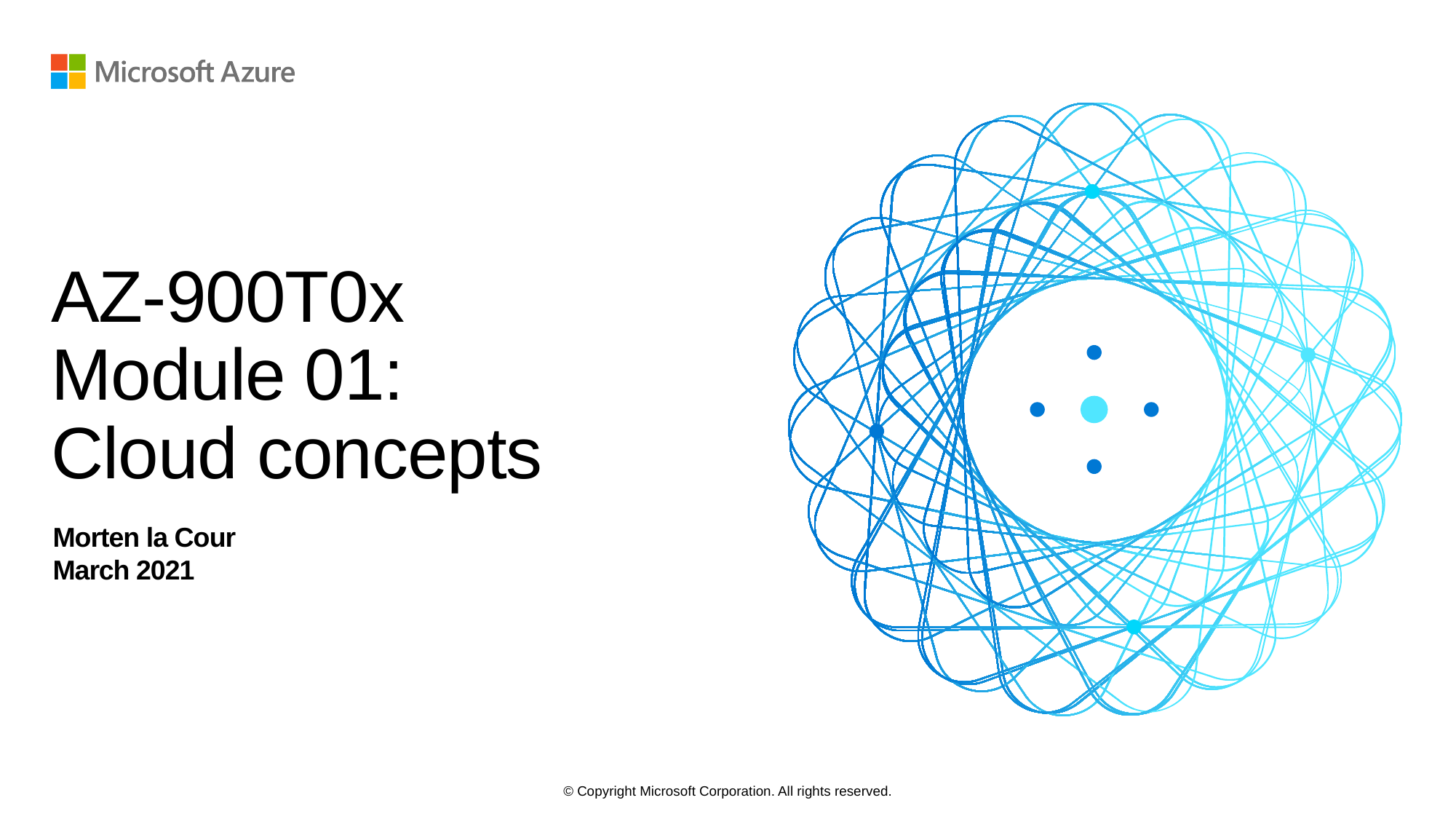

# AZ-900T0x Module 01: Cloud concepts
Morten la Cour
March 2021